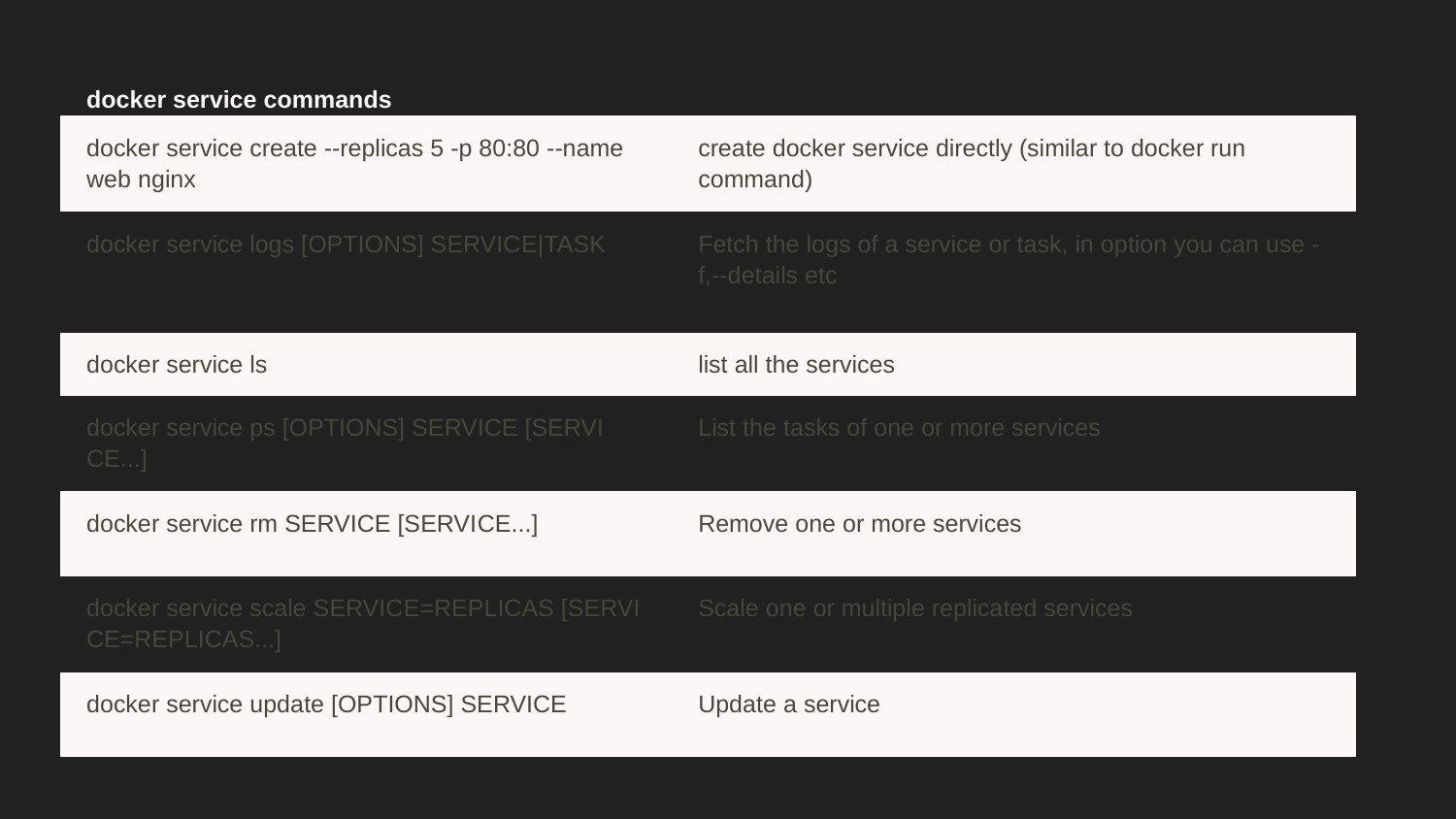

docker service commands
| docker service create --replicas 5 -p 80:80 --name web nginx | create docker service directly (similar to docker run command) |
| --- | --- |
| docker service logs [OPTIONS] SERVIC­E|TASK | Fetch the logs of a service or task, in option you can use -f,--d­etails etc |
| docker service ls | list all the services |
| docker service ps [OPTIONS] SERVICE [SERVI­CE...] | List the tasks of one or more services |
| docker service rm SERVICE [SERVI­CE...] | Remove one or more services |
| docker service scale SERVIC­E=R­EPLICAS [SERVI­CE=­REP­LIC­AS...] | Scale one or multiple replicated services |
| docker service update [OPTIONS] SERVICE | Update a service |